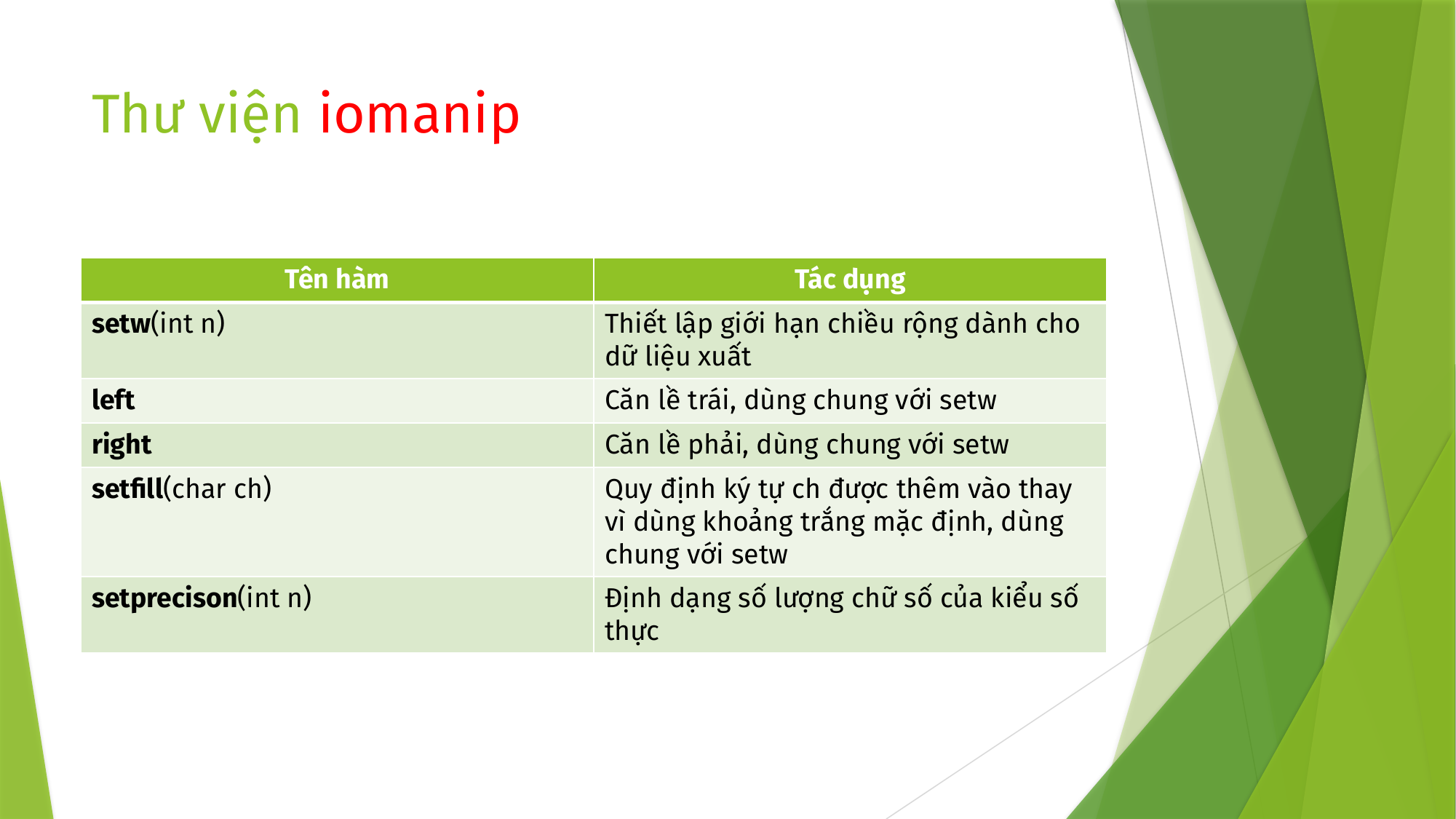

# Thư viện iomanip
| Tên hàm | Tác dụng |
| --- | --- |
| setw(int n) | Thiết lập giới hạn chiều rộng dành cho dữ liệu xuất |
| left | Căn lề trái, dùng chung với setw |
| right | Căn lề phải, dùng chung với setw |
| setfill(char ch) | Quy định ký tự ch được thêm vào thay vì dùng khoảng trắng mặc định, dùng chung với setw |
| setprecison(int n) | Định dạng số lượng chữ số của kiểu số thực |